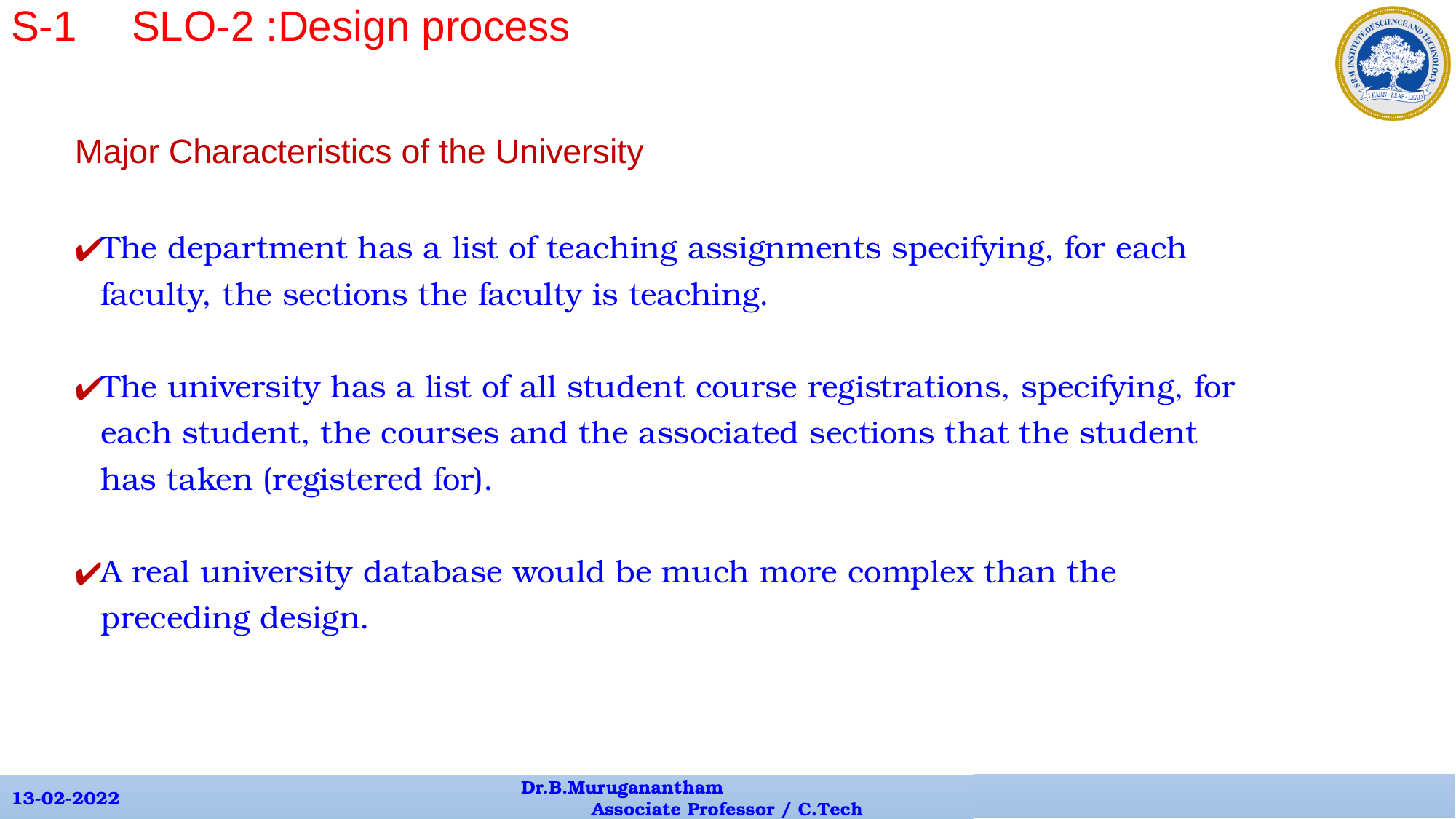

S-1 	 SLO-2 :Design process
Major Characteristics of the University

The department has a list of teaching assignments specifying, for each
	faculty, the sections the faculty is teaching.

The university has a list of all student course registrations, specifying, for
	each student, the courses and the associated sections that the student
	has taken (registered for).

A real university database would be much more complex than the
	preceding design.
10
13-02-2022
Dr.B.Muruganantham                                   Associate Professor / C.Tech